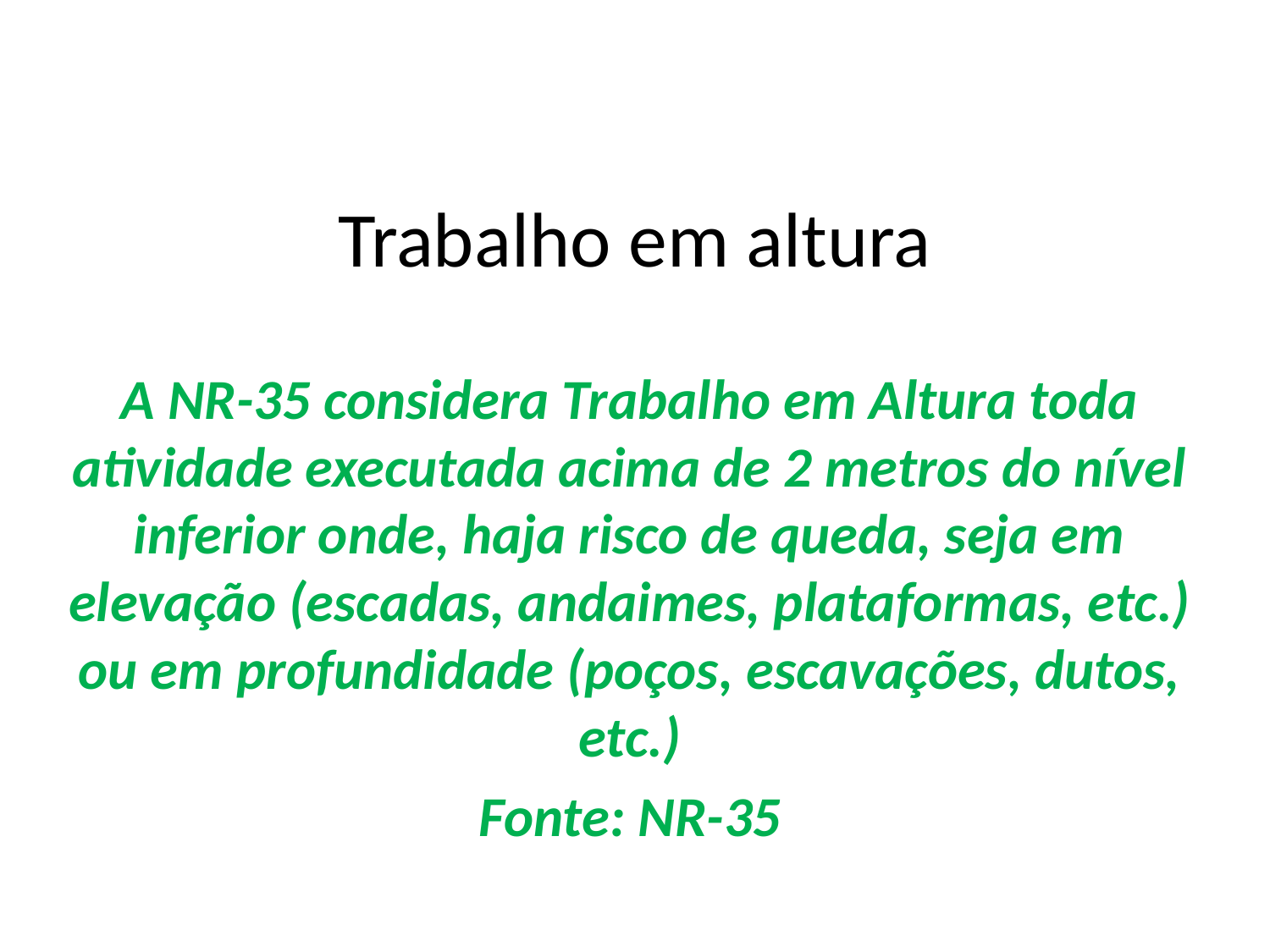

# Trabalho em altura
A NR-35 considera Trabalho em Altura toda atividade executada acima de 2 metros do nível inferior onde, haja risco de queda, seja em elevação (escadas, andaimes, plataformas, etc.) ou em profundidade (poços, escavações, dutos, etc.)
Fonte: NR-35